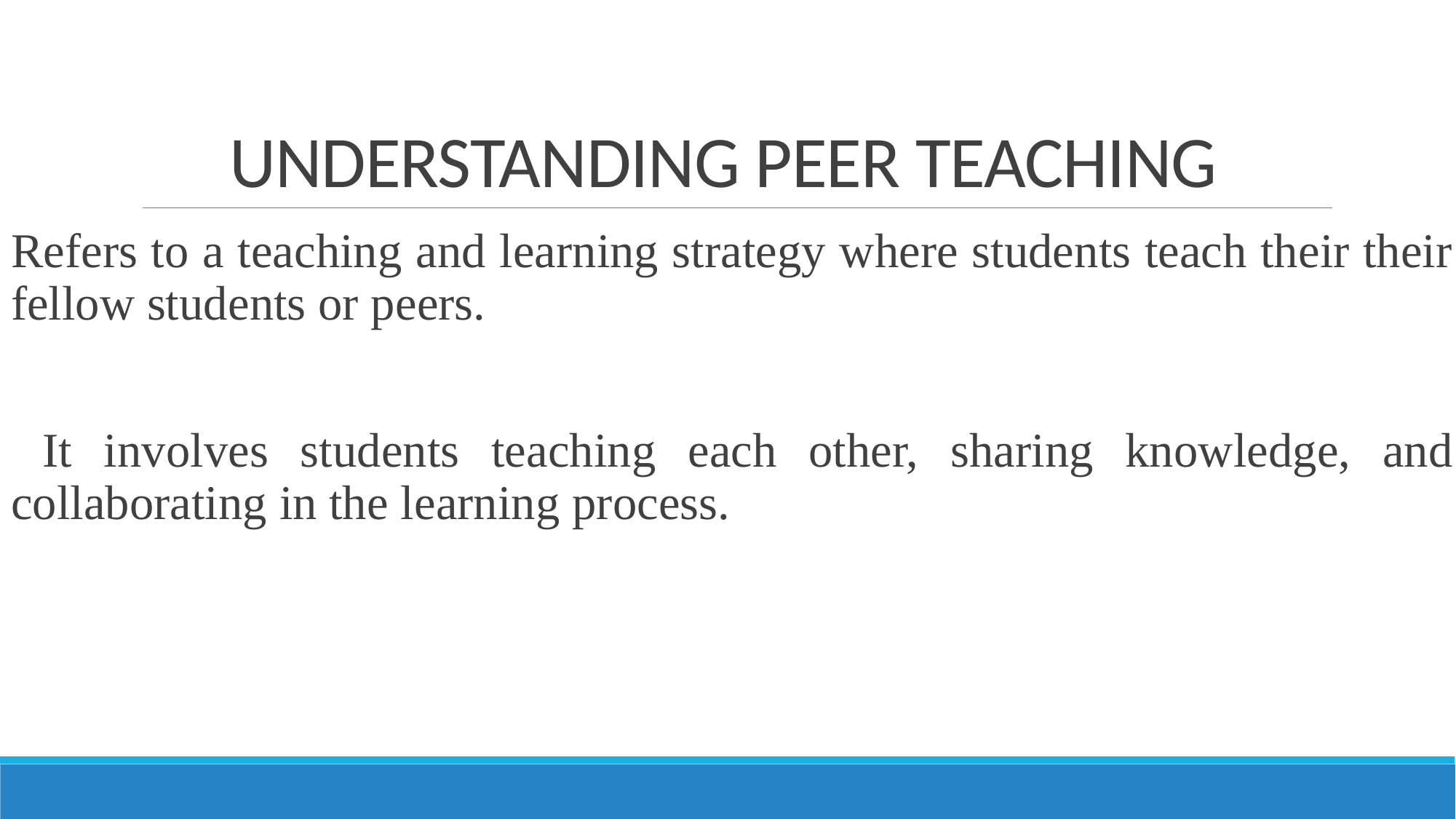

# UNDERSTANDING PEER TEACHING
Refers to a teaching and learning strategy where students teach their their fellow students or peers.

 It involves students teaching each other, sharing knowledge, and collaborating in the learning process.